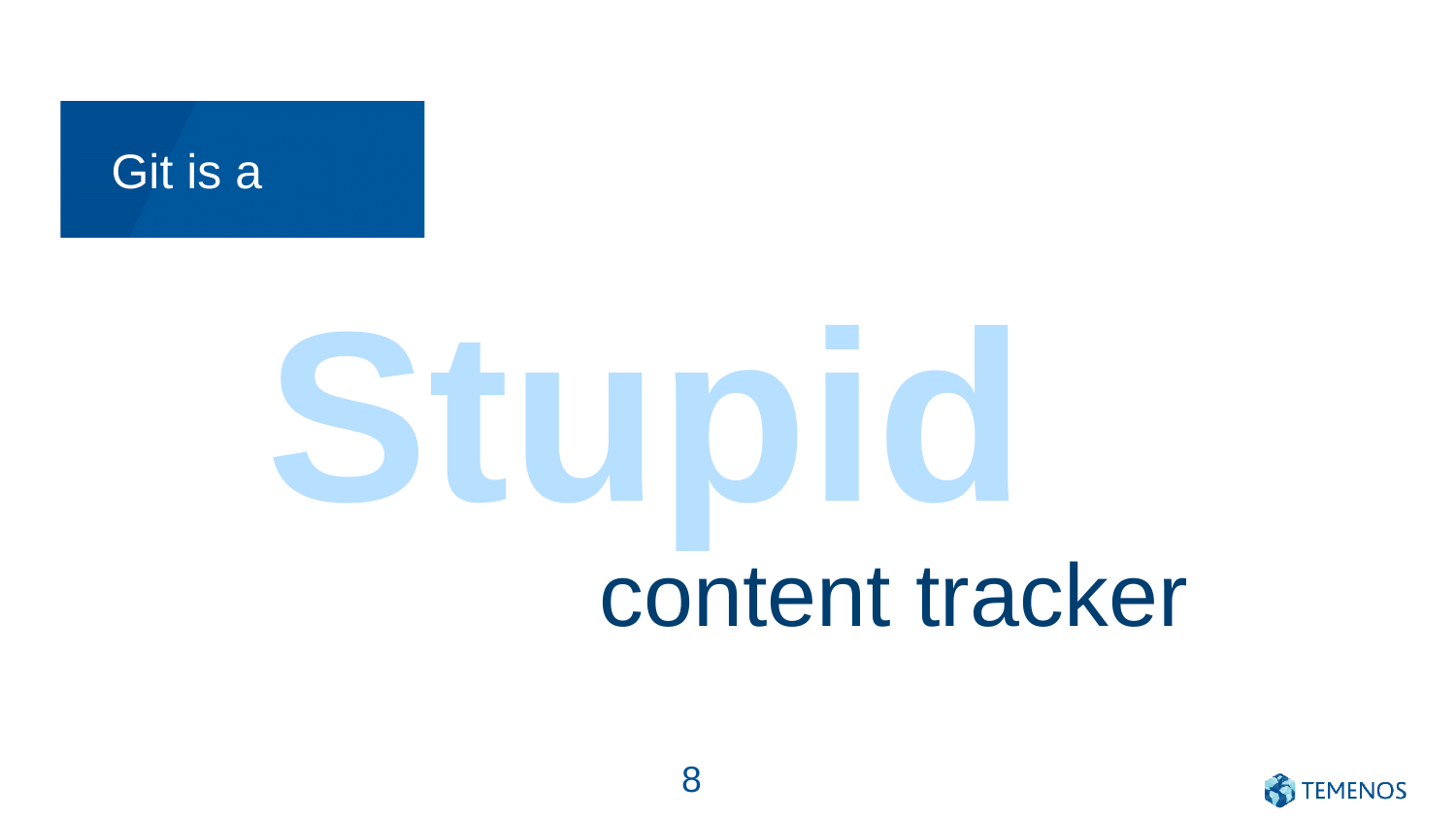

#
Git is a
Stupid
content tracker
8